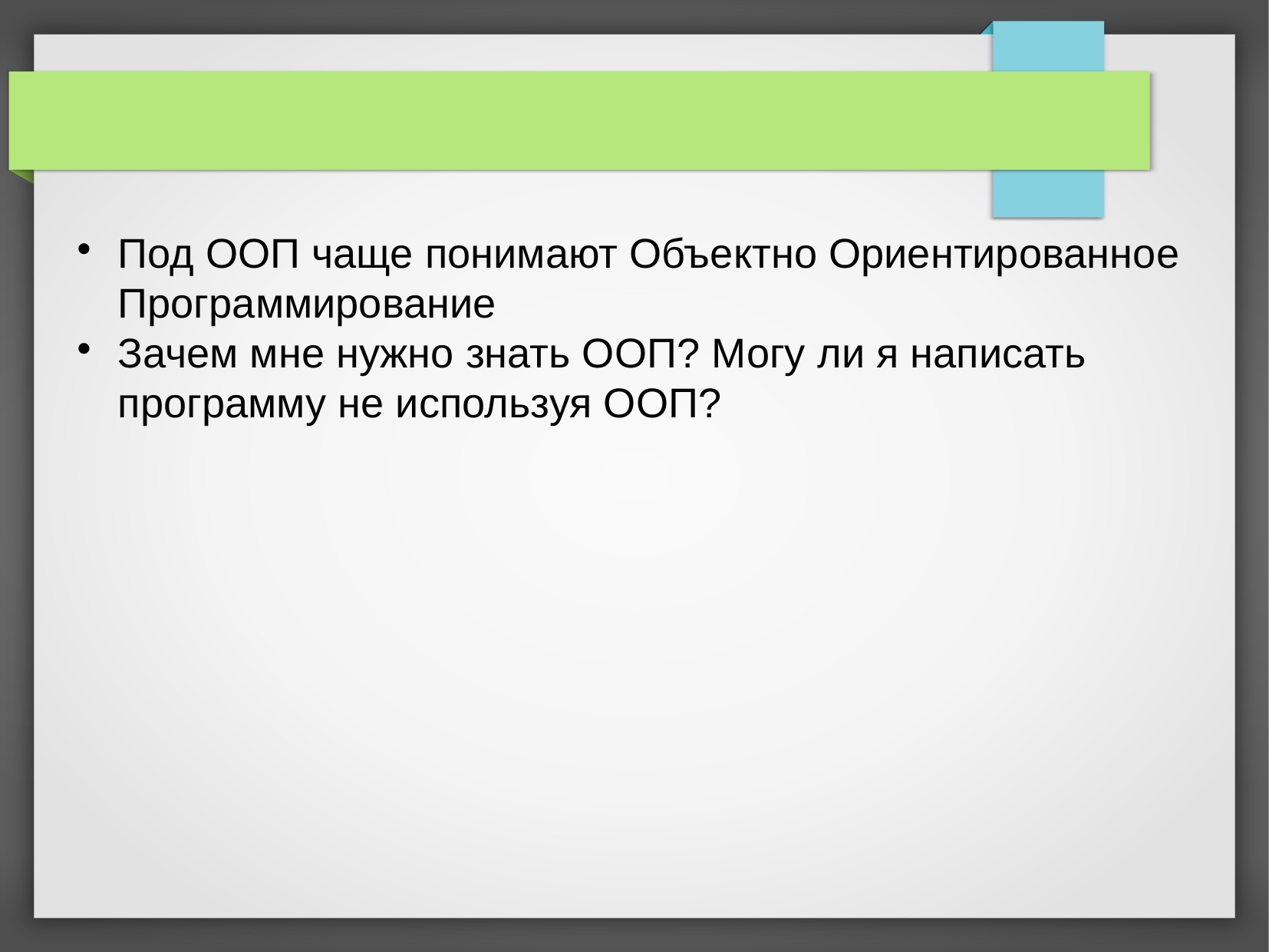

Под ООП чаще понимают Объектно Ориентированное Программирование
Зачем мне нужно знать ООП? Могу ли я написать программу не используя ООП?